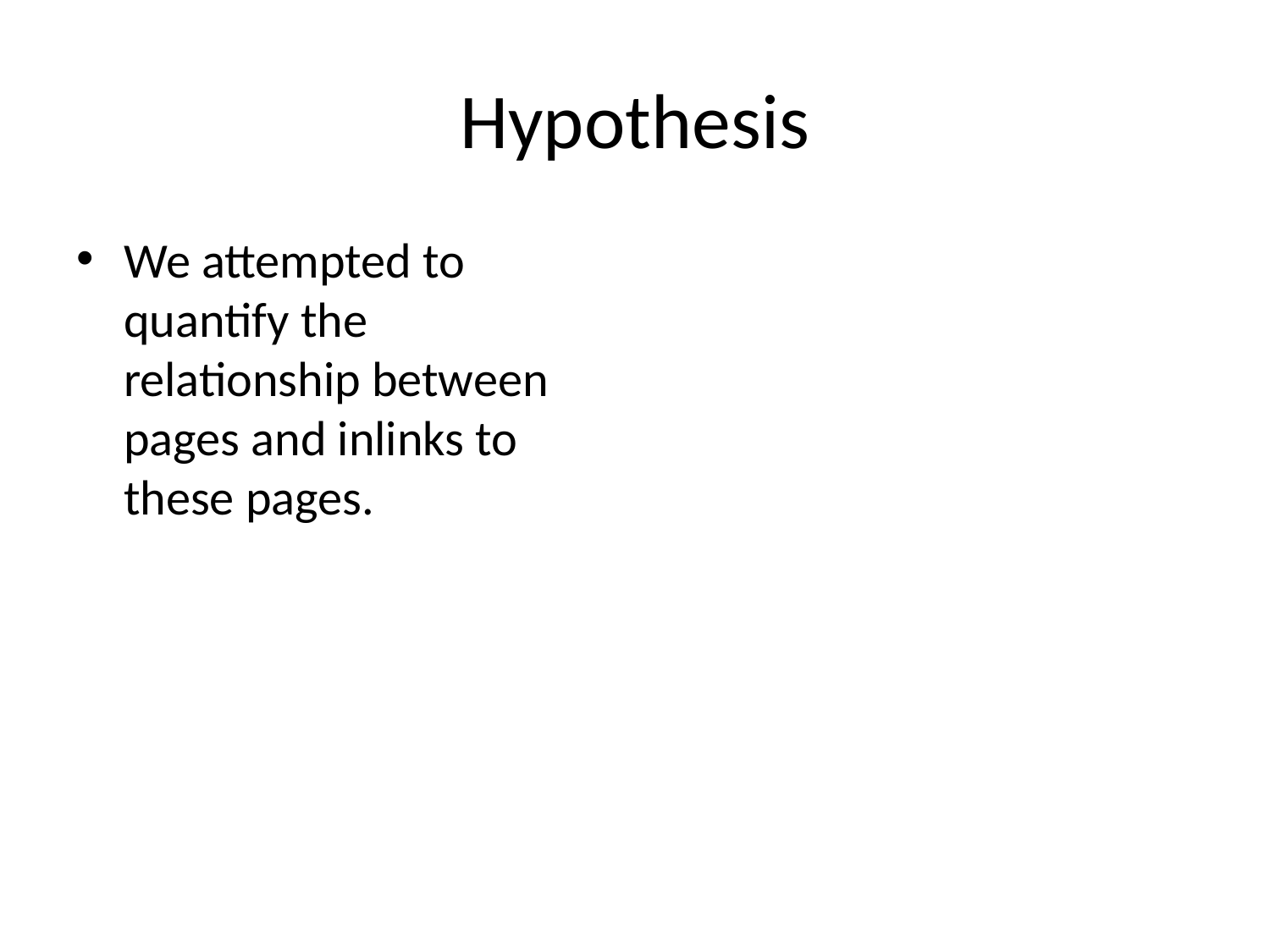

# Hypothesis
We attempted to quantify the relationship between pages and inlinks to these pages.